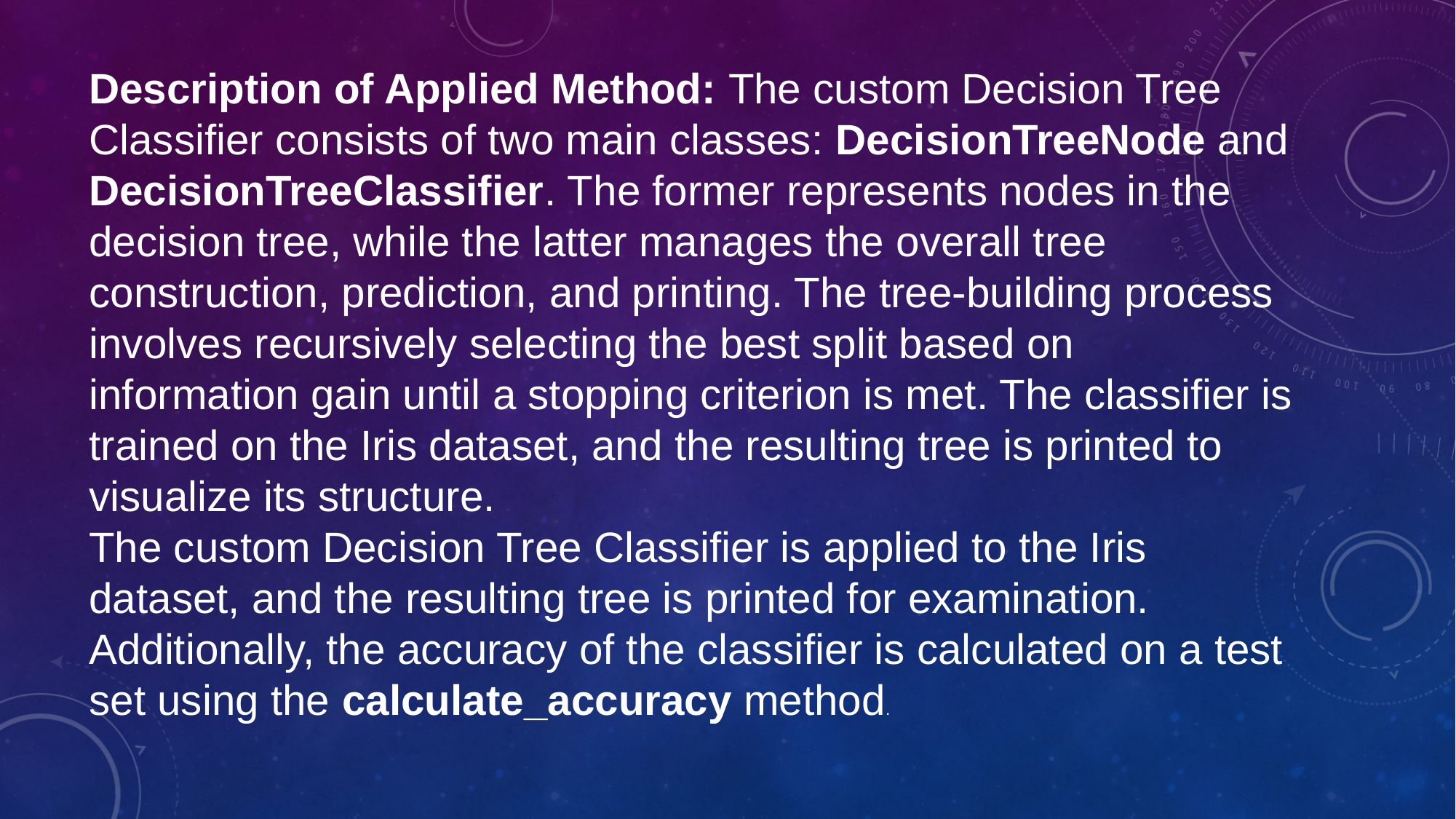

# Description of Applied Method: The custom Decision Tree Classifier consists of two main classes: DecisionTreeNode and DecisionTreeClassifier. The former represents nodes in the decision tree, while the latter manages the overall tree construction, prediction, and printing. The tree-building process involves recursively selecting the best split based on information gain until a stopping criterion is met. The classifier is trained on the Iris dataset, and the resulting tree is printed to visualize its structure.
The custom Decision Tree Classifier is applied to the Iris dataset, and the resulting tree is printed for examination. Additionally, the accuracy of the classifier is calculated on a test set using the calculate_accuracy method.